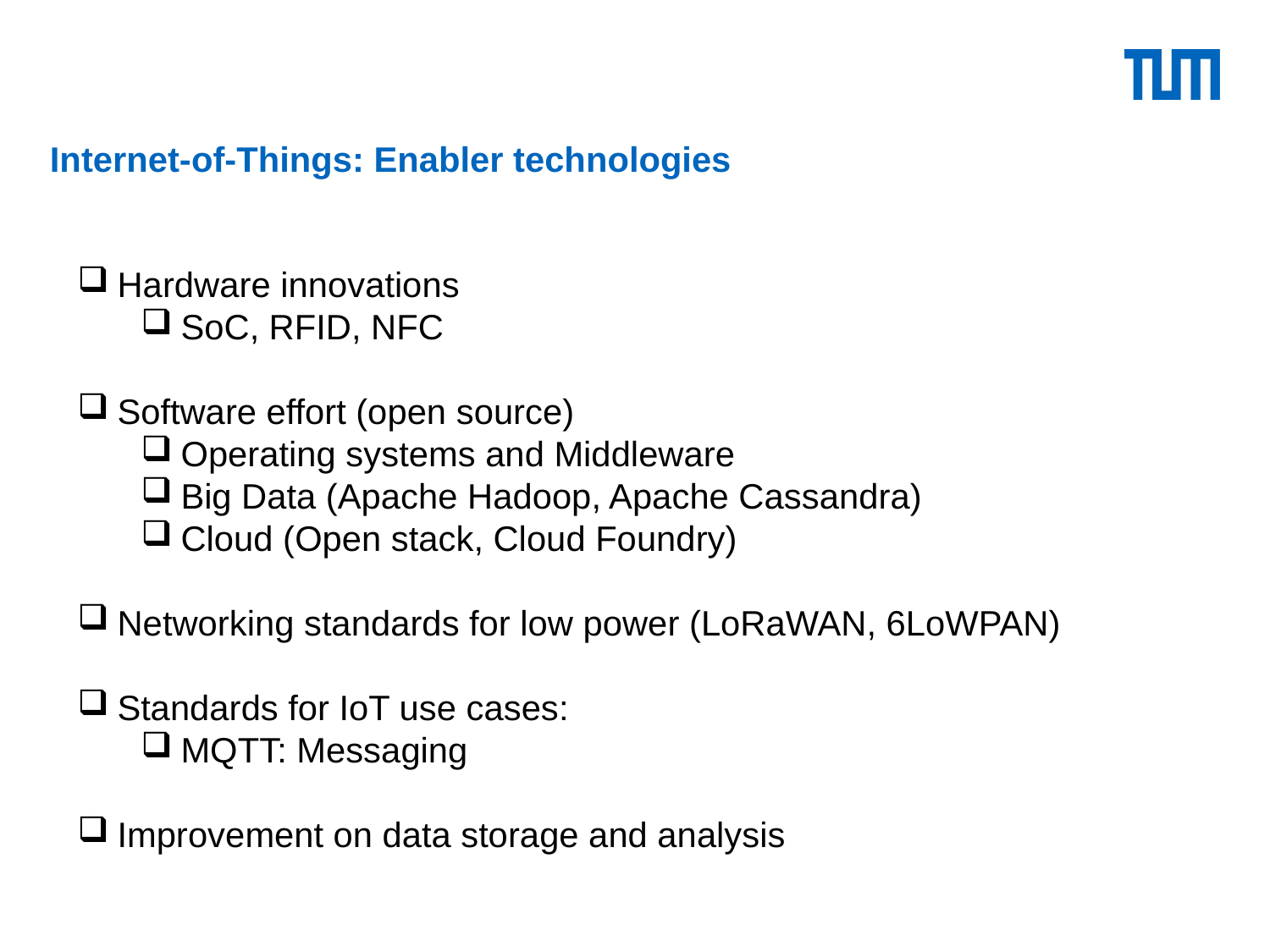

Internet-of-Things: Enabler technologies
Hardware innovations
SoC, RFID, NFC

Software effort (open source)
Operating systems and Middleware
Big Data (Apache Hadoop, Apache Cassandra)
Cloud (Open stack, Cloud Foundry)

Networking standards for low power (LoRaWAN, 6LoWPAN)

Standards for IoT use cases:
MQTT: Messaging

Improvement on data storage and analysis